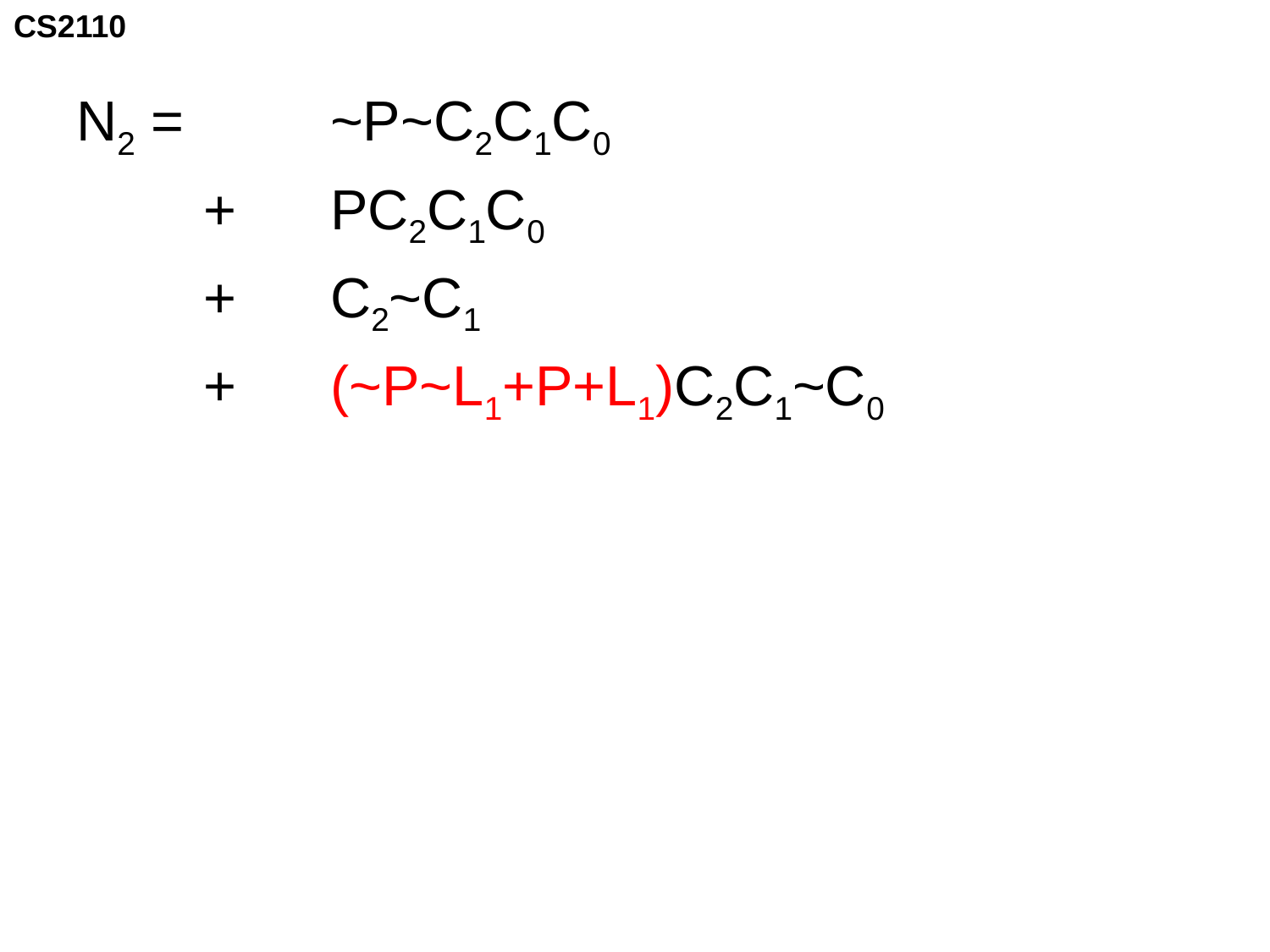

N2 = 		~P~C2C1C0
	+	PC2C1C0
	+	C2~C1
	+	(~P~L1+P+L1)C2C1~C0